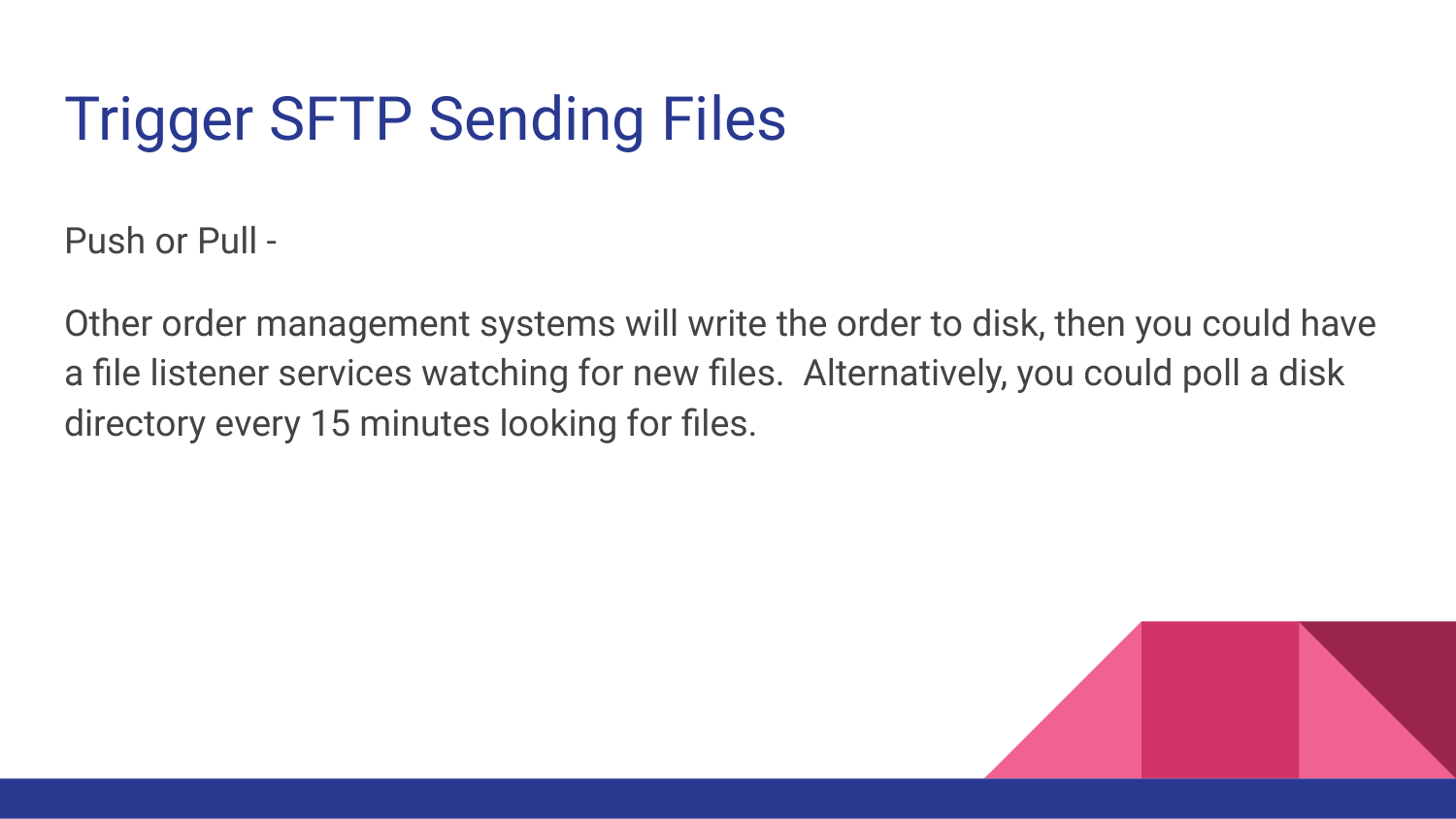

# Trigger SFTP Sending Files
Push or Pull -
Other order management systems will write the order to disk, then you could have a file listener services watching for new files.  Alternatively, you could poll a disk directory every 15 minutes looking for files.